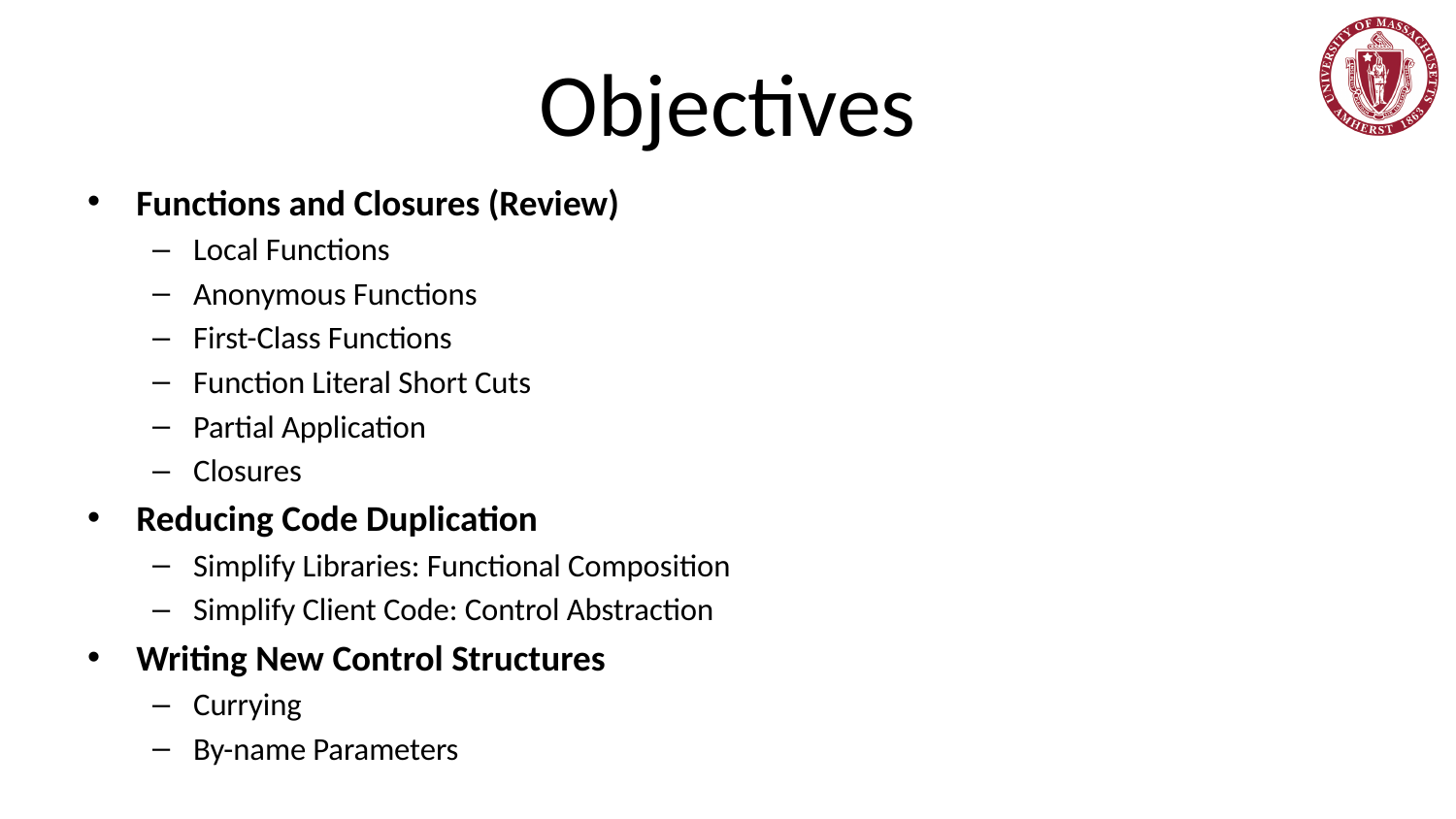

# Objectives
Functions and Closures (Review)
Local Functions
Anonymous Functions
First-Class Functions
Function Literal Short Cuts
Partial Application
Closures
Reducing Code Duplication
Simplify Libraries: Functional Composition
Simplify Client Code: Control Abstraction
Writing New Control Structures
Currying
By-name Parameters